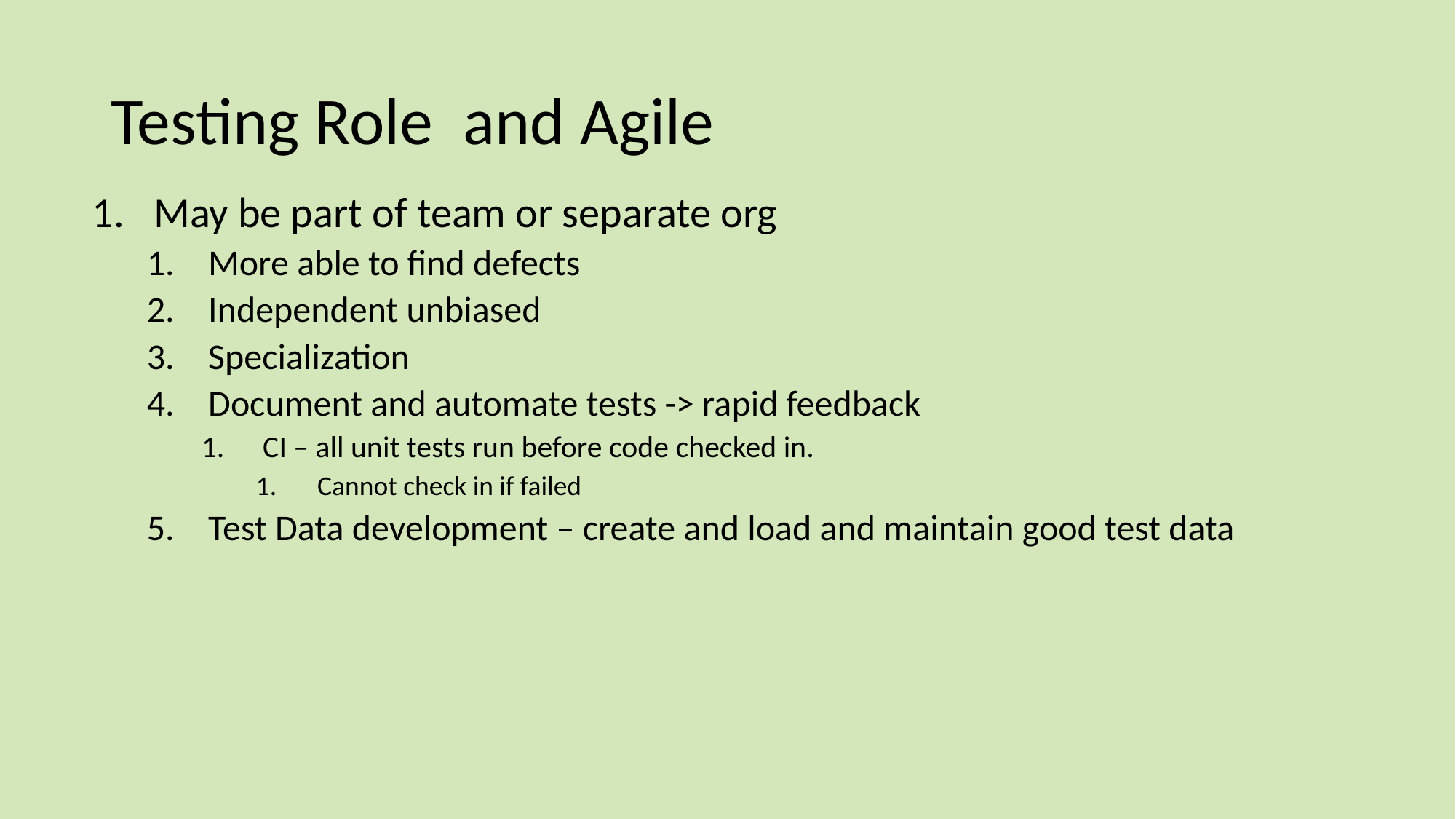

# Testing Role  and Agile
May be part of team or separate org
More able to find defects
Independent unbiased
Specialization
Document and automate tests -> rapid feedback
CI – all unit tests run before code checked in.
Cannot check in if failed
Test Data development – create and load and maintain good test data